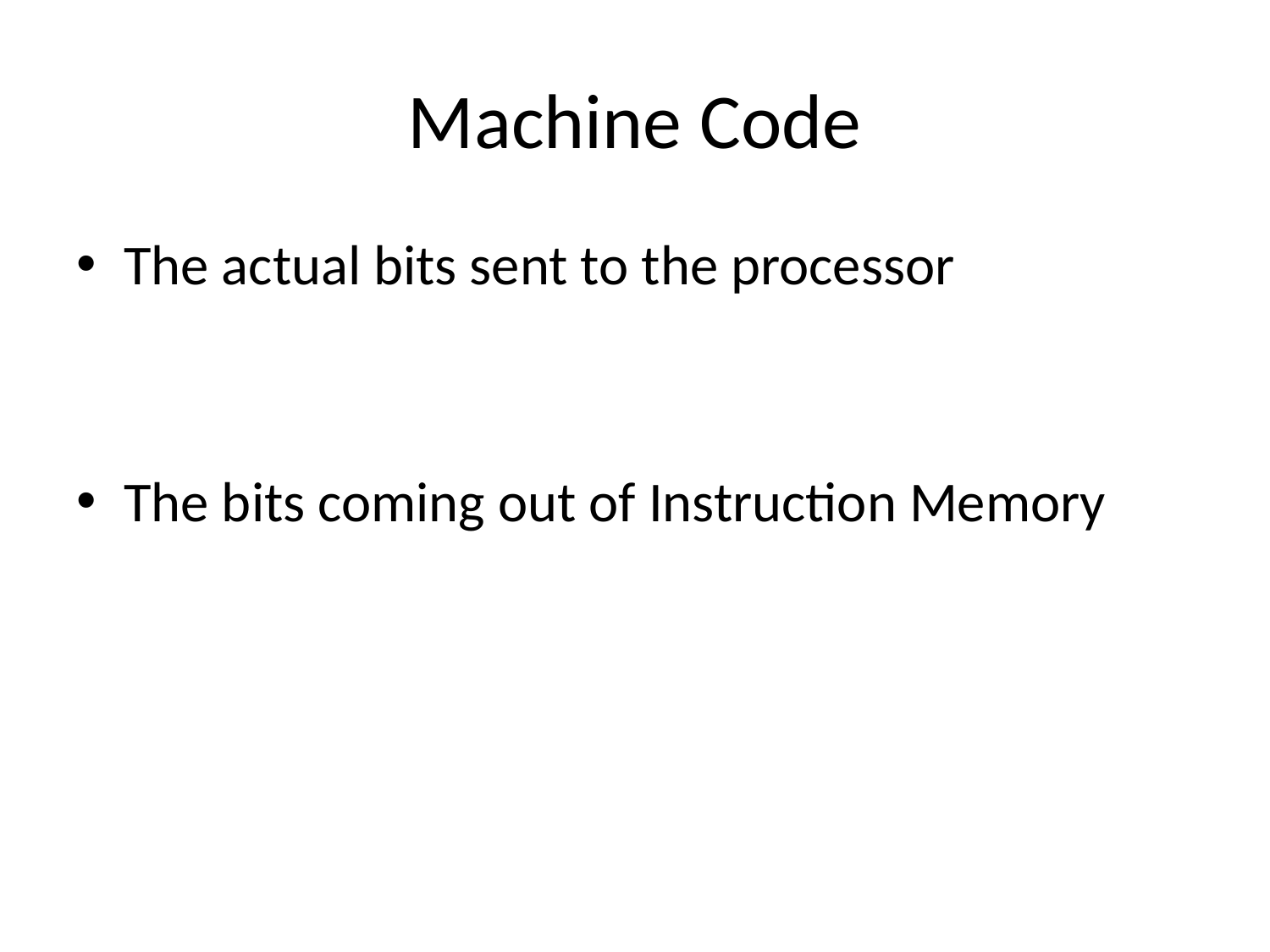

# Machine Code
The actual bits sent to the processor

The bits coming out of Instruction Memory